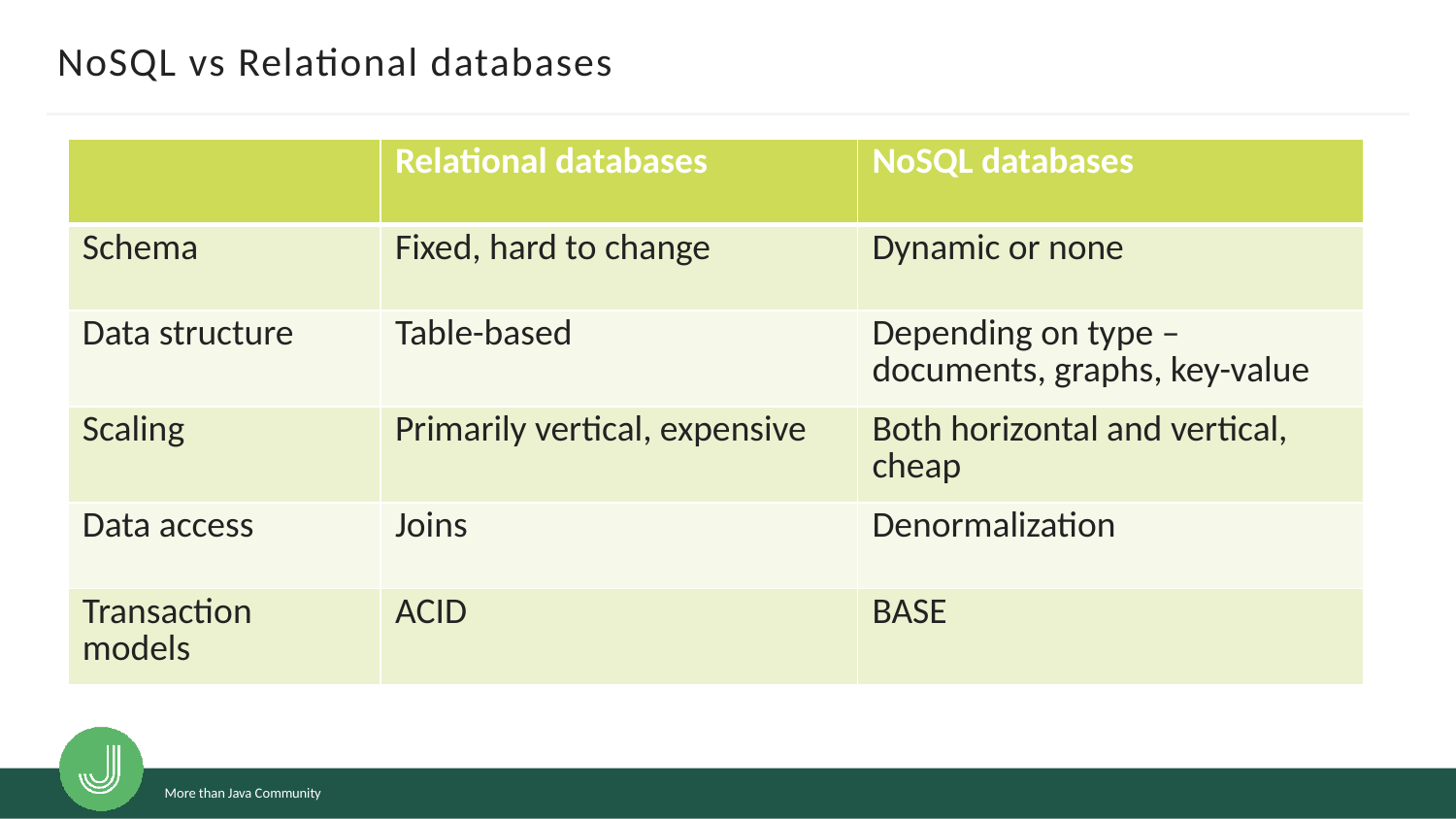

# NoSQL vs Relational databases
|  | Relational databases | NoSQL databases |
| --- | --- | --- |
| Schema | Fixed, hard to change | Dynamic or none |
| Data structure | Table-based | Depending on type – documents, graphs, key-value |
| Scaling | Primarily vertical, expensive | Both horizontal and vertical, cheap |
| Data access | Joins | Denormalization |
| Transaction models | ACID | BASE |